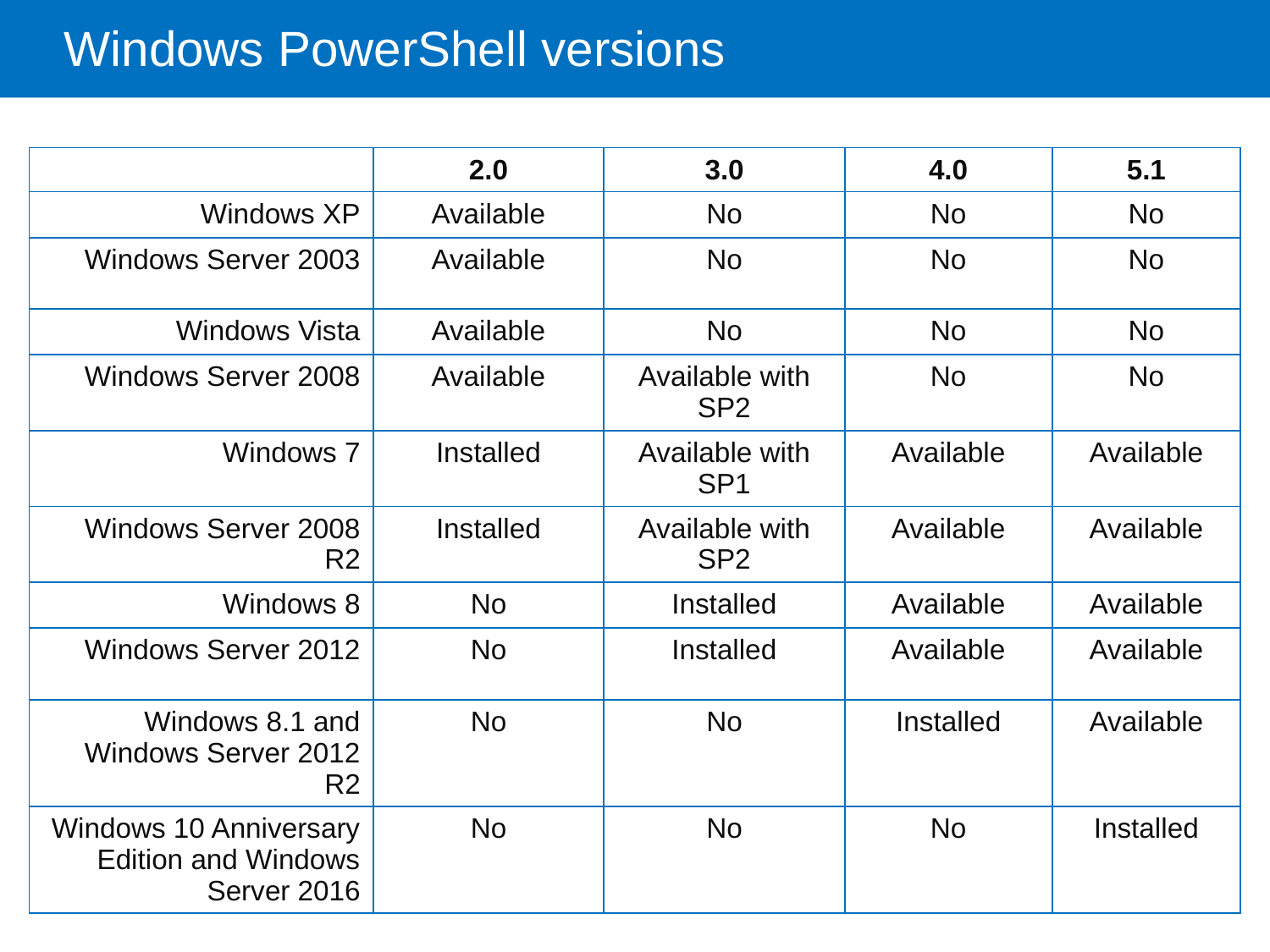

# Windows PowerShell versions
|  | 2.0 | 3.0 | 4.0 | 5.1 |
| --- | --- | --- | --- | --- |
| Windows XP | Available | No | No | No |
| Windows Server 2003 | Available | No | No | No |
| Windows Vista | Available | No | No | No |
| Windows Server 2008 | Available | Available with SP2 | No | No |
| Windows 7 | Installed | Available with SP1 | Available | Available |
| Windows Server 2008 R2 | Installed | Available with SP2 | Available | Available |
| Windows 8 | No | Installed | Available | Available |
| Windows Server 2012 | No | Installed | Available | Available |
| Windows 8.1 and Windows Server 2012 R2 | No | No | Installed | Available |
| Windows 10 Anniversary Edition and Windows Server 2016 | No | No | No | Installed |